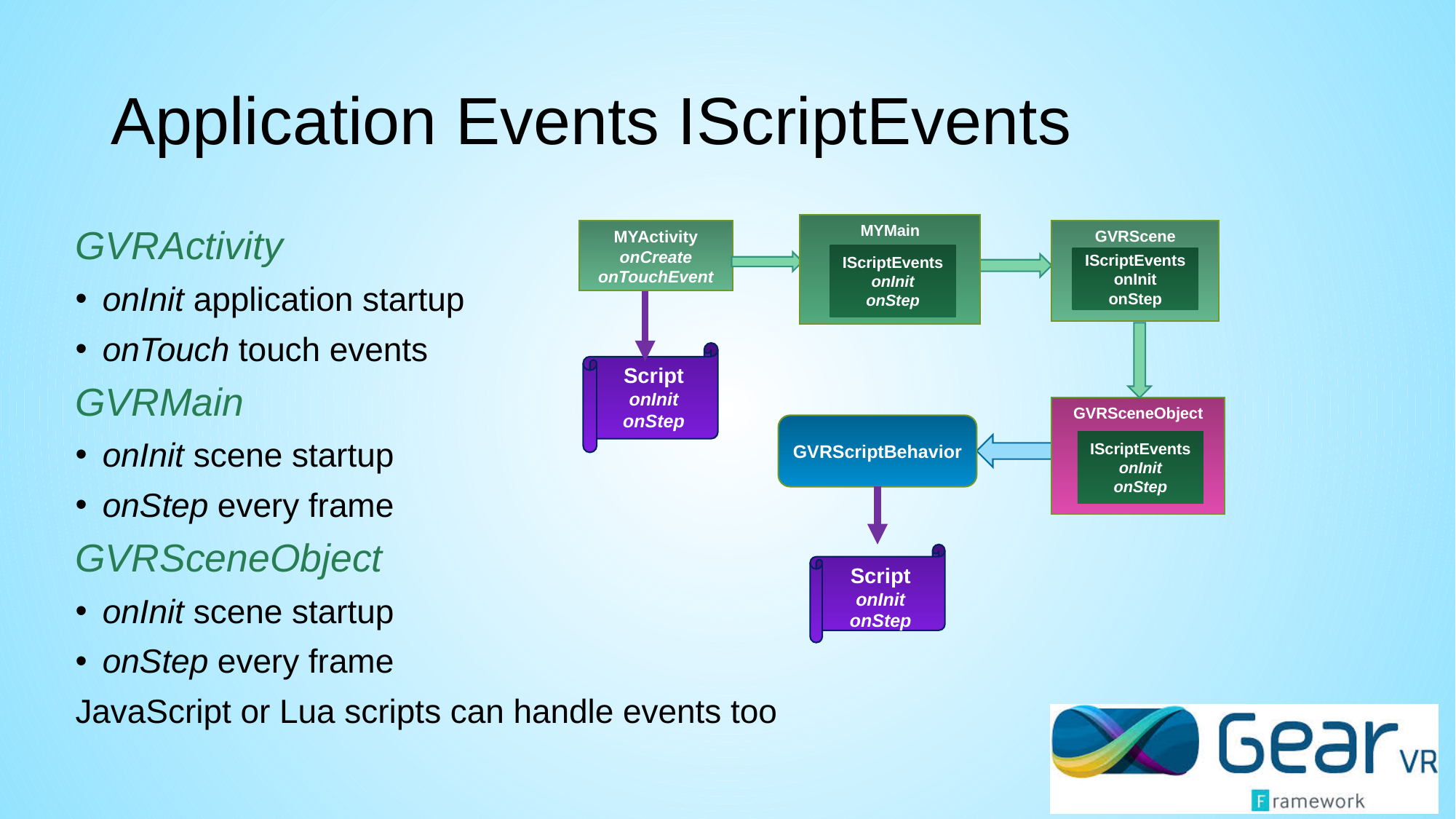

# Application Events IScriptEvents
MYMain
IScriptEvents
onInit
onStep
GVRActivity
onInit application startup
onTouch touch events
GVRMain
onInit scene startup
onStep every frame
GVRSceneObject
onInit scene startup
onStep every frame
JavaScript or Lua scripts can handle events too

GVRScene
IScriptEvents
onInit
onStep
MYActivity
onCreate
onTouchEvent

Script
onInit
onStep

GVRSceneObject
IScriptEvents
onInit
onStep
GVRScriptBehavior

Script
onInit
onStep